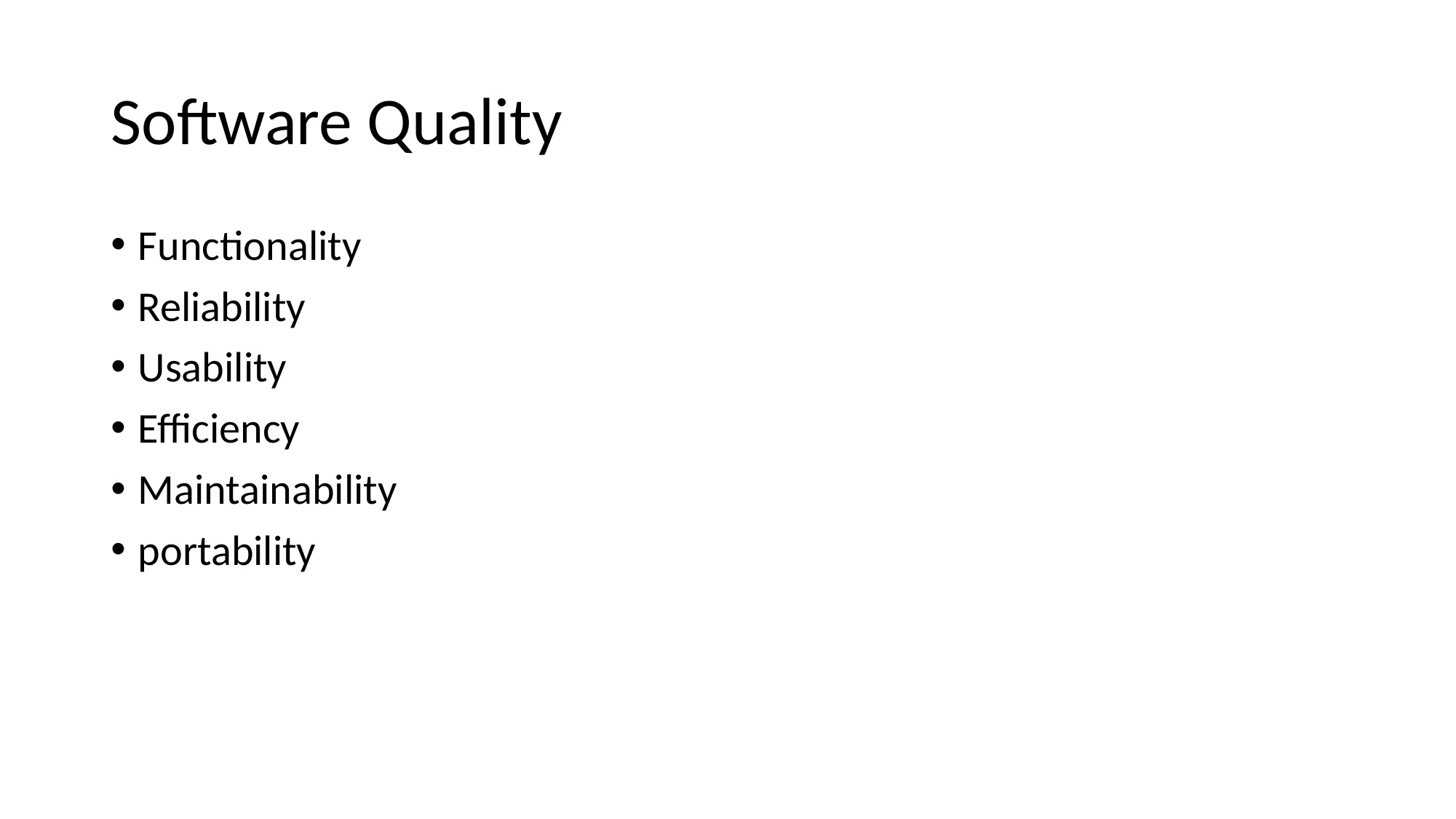

# Software Quality
Functionality
Reliability
Usability
Efficiency
Maintainability
portability